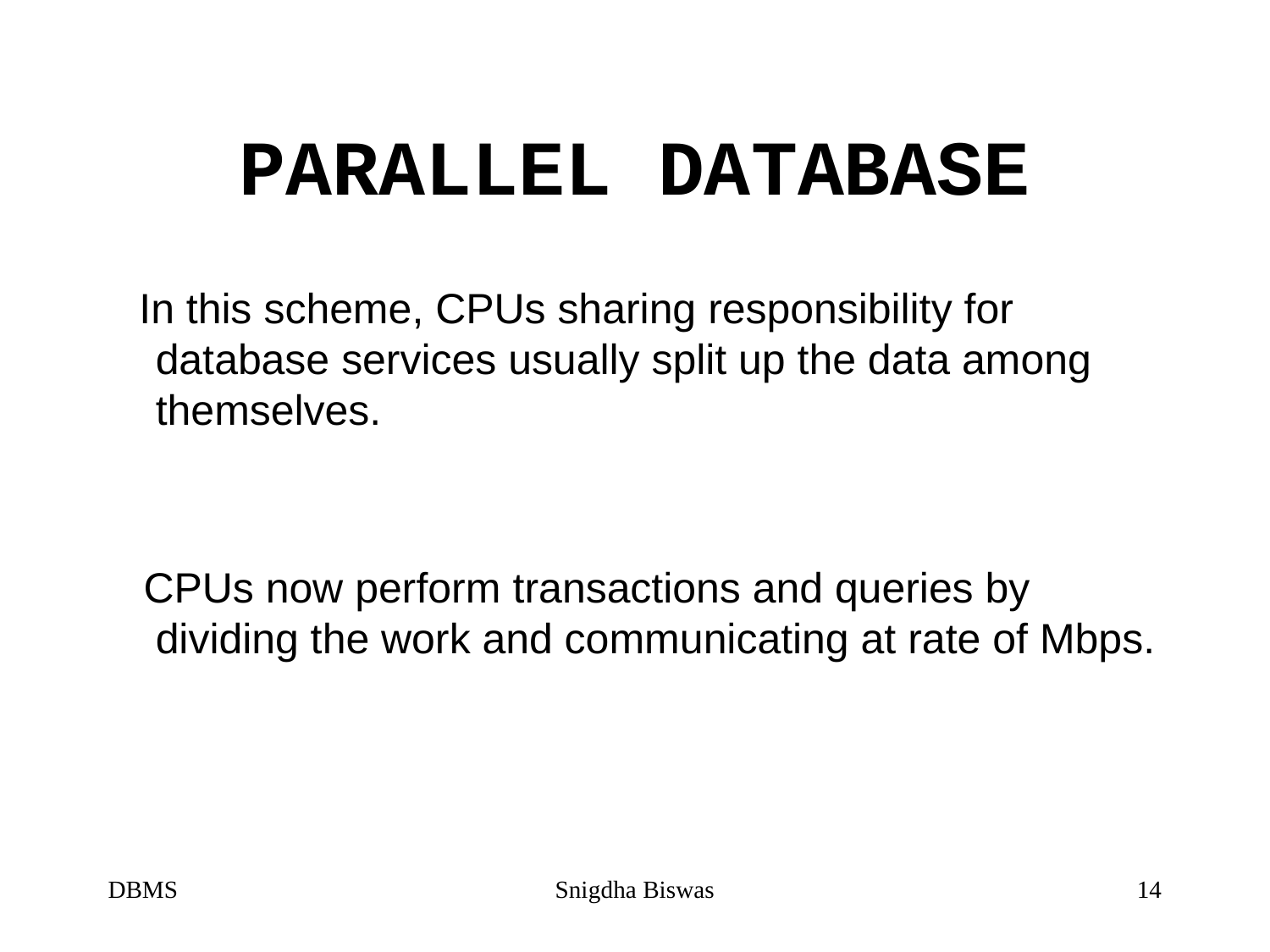

# PARALLEL DATABASE
   In this scheme, CPUs sharing responsibility for database services usually split up the data among themselves.

   CPUs now perform transactions and queries by dividing the work and communicating at rate of Mbps.
DBMS
Snigdha Biswas
14